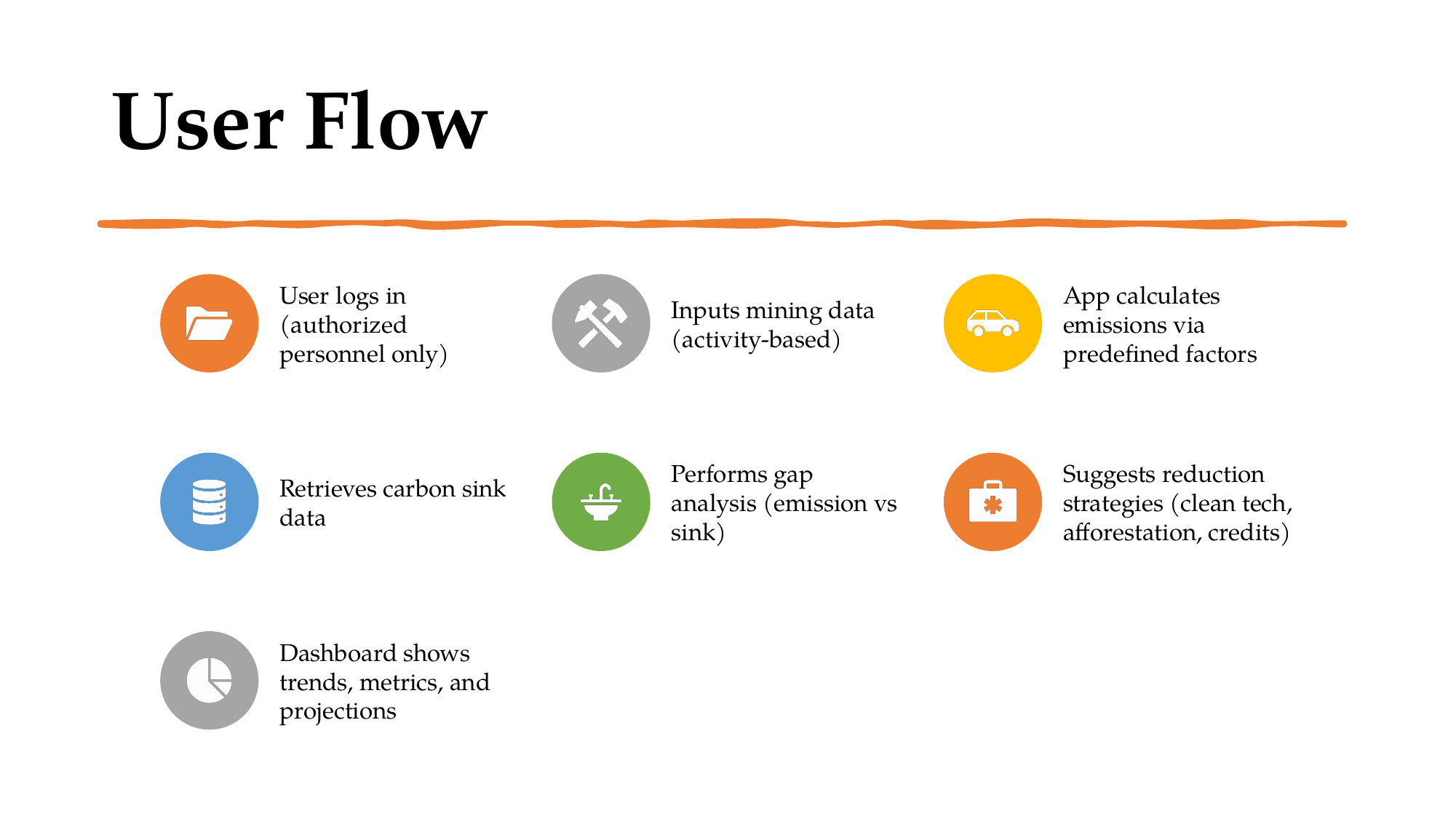

# User Flow

User logs in (authorized personnel only)
Inputs mining data (activity-based)
App calculates emissions via predefined factors
Retrieves carbon sink data
Performs gap analysis (emission vs sink)
Suggests reduction strategies (clean tech, afforestation, credits)
Dashboard shows trends, metrics, and projections